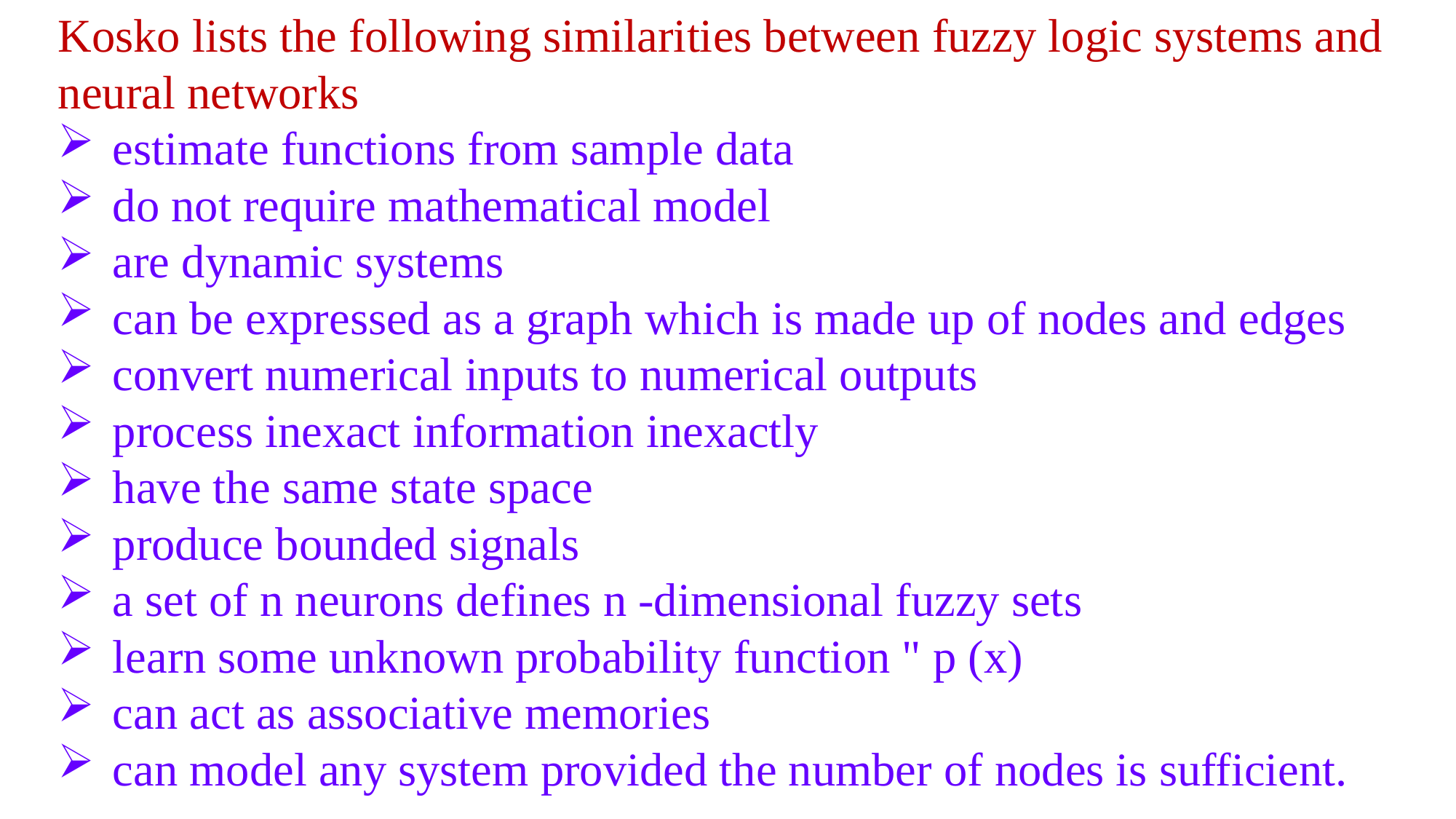

Kosko lists the following similarities between fuzzy logic systems and neural networks
estimate functions from sample data
do not require mathematical model
are dynamic systems
can be expressed as a graph which is made up of nodes and edges
convert numerical inputs to numerical outputs
process inexact information inexactly
have the same state space
produce bounded signals
a set of n neurons defines n -dimensional fuzzy sets
learn some unknown probability function " p (x)
can act as associative memories
can model any system provided the number of nodes is sufficient.